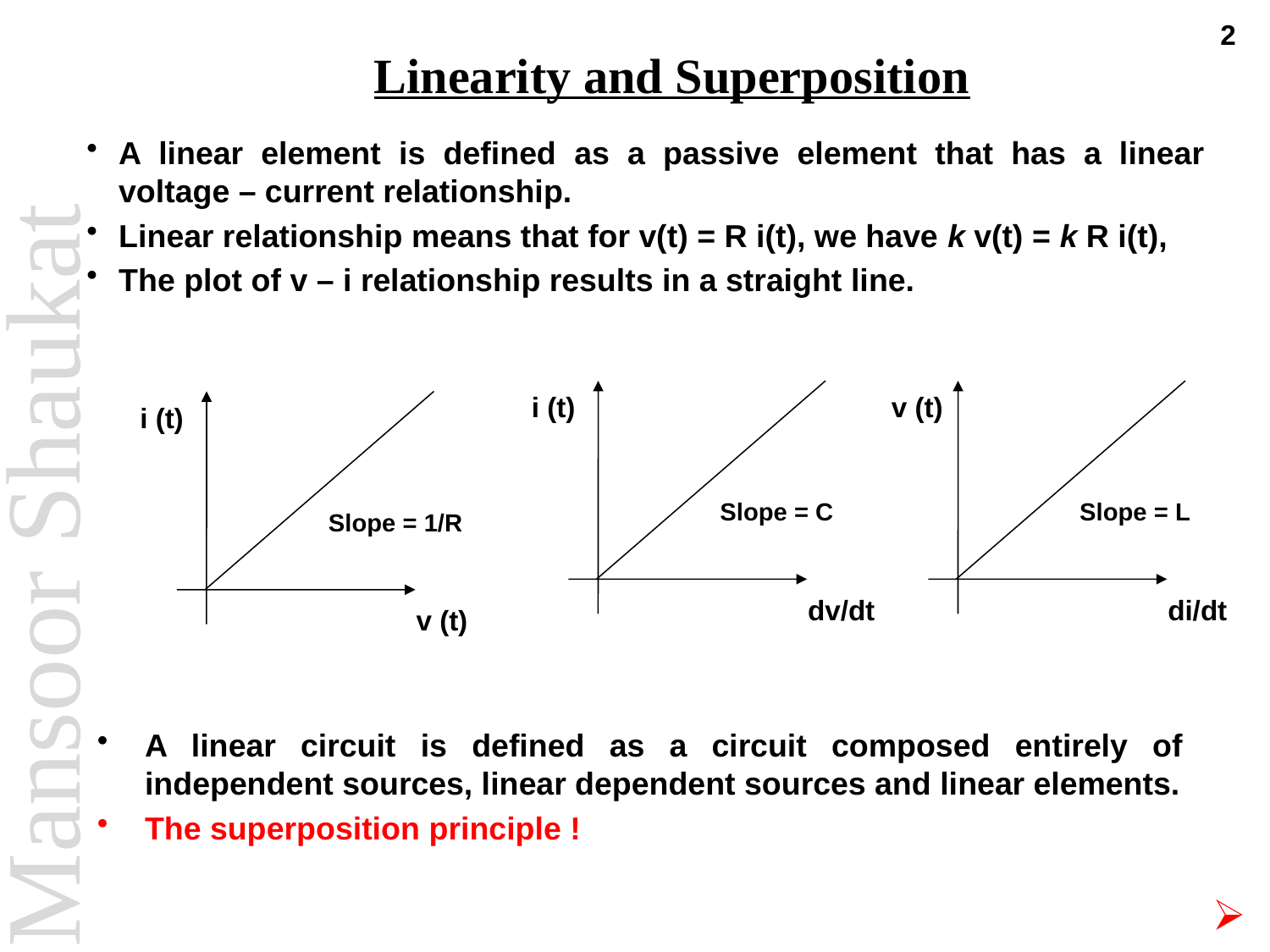

2
# Linearity and Superposition
A linear element is defined as a passive element that has a linear voltage – current relationship.
Linear relationship means that for v(t) = R i(t), we have k v(t) = k R i(t),
The plot of v – i relationship results in a straight line.

i (t)
Slope = C

dv/dt

v (t)
Slope = L

di/dt

i (t)
Slope = 1/R

v (t)
A linear circuit is defined as a circuit composed entirely of independent sources, linear dependent sources and linear elements.
The superposition principle !